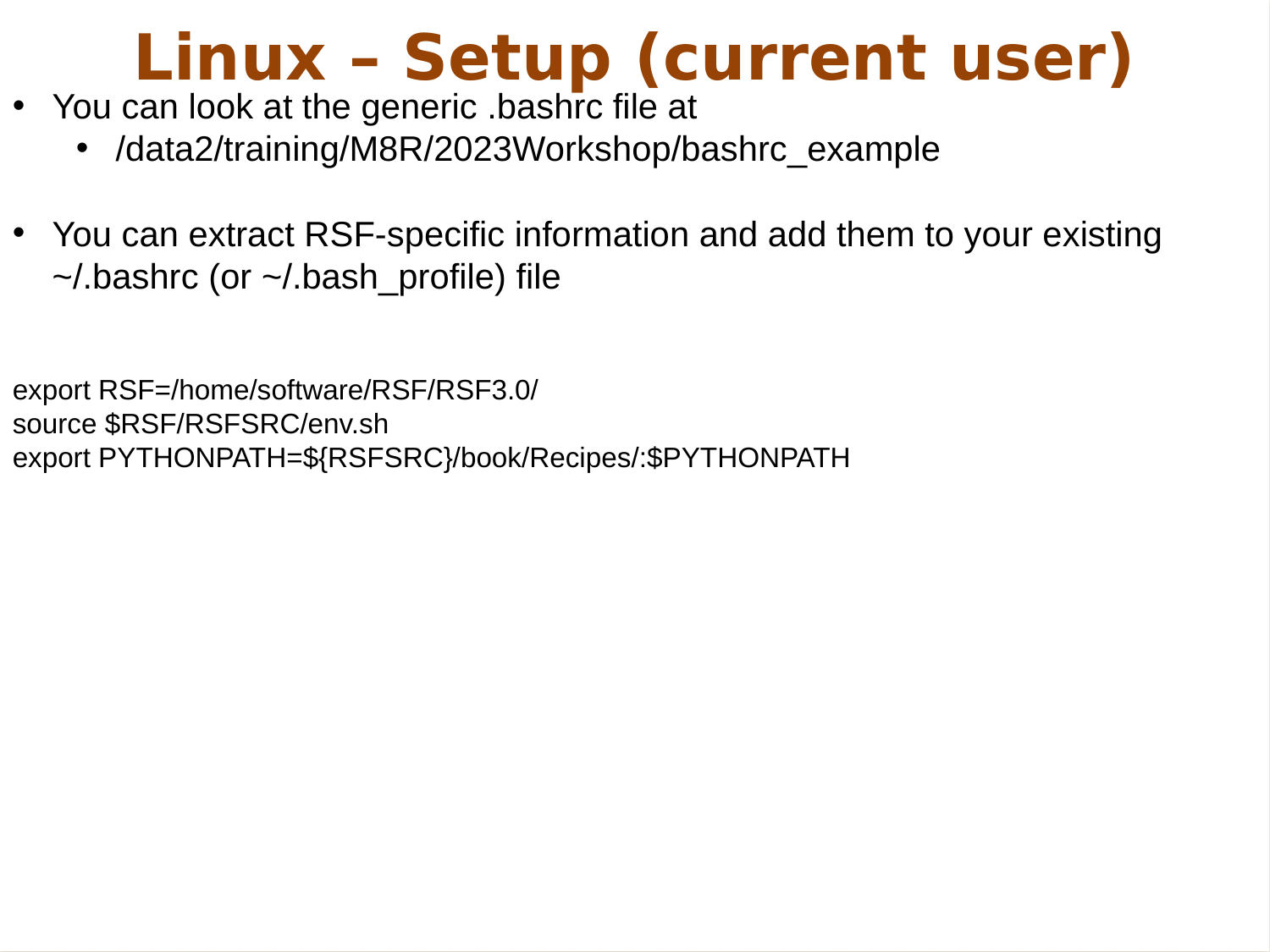

Linux – Setup (current user)
You can look at the generic .bashrc file at
/data2/training/M8R/2023Workshop/bashrc_example

You can extract RSF-specific information and add them to your existing ~/.bashrc (or ~/.bash_profile) file

export RSF=/home/software/RSF/RSF3.0/
source $RSF/RSFSRC/env.sh
export PYTHONPATH=${RSFSRC}/book/Recipes/:$PYTHONPATH